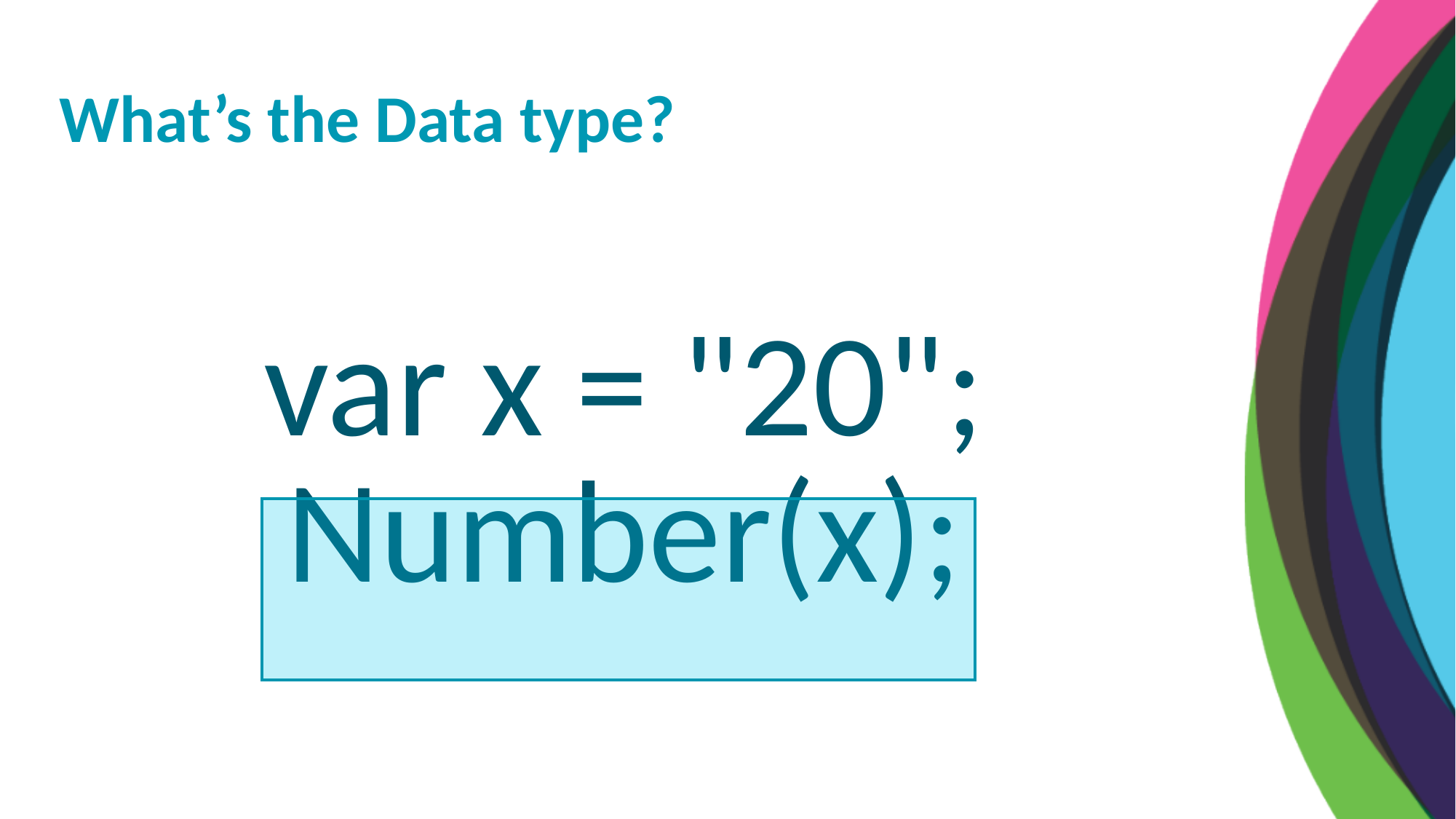

What’s the Data type?
var x = "20";
Number(x);